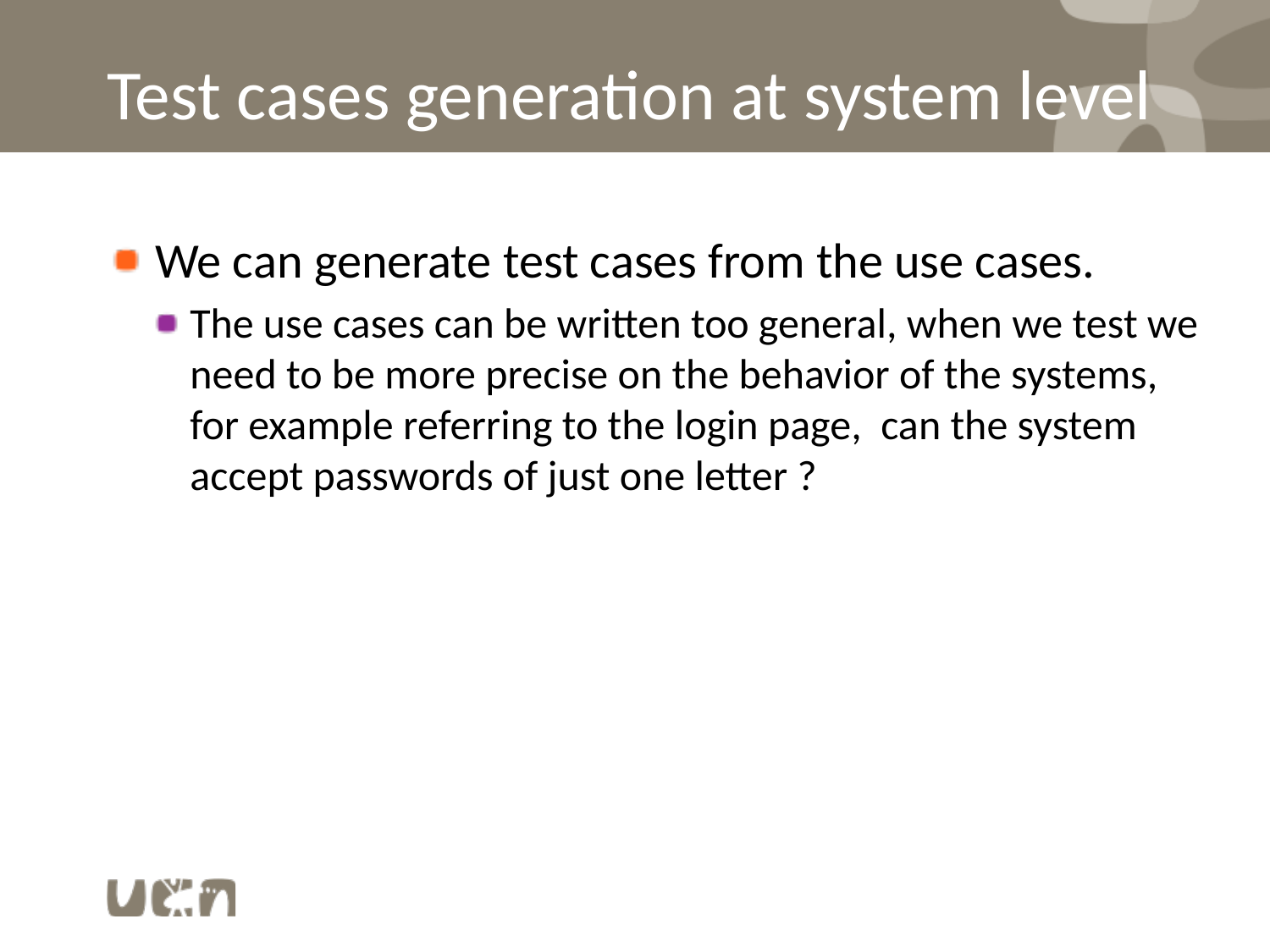

# Test cases generation at system level
We can generate test cases from the use cases.
The use cases can be written too general, when we test we need to be more precise on the behavior of the systems, for example referring to the login page,  can the system accept passwords of just one letter ?